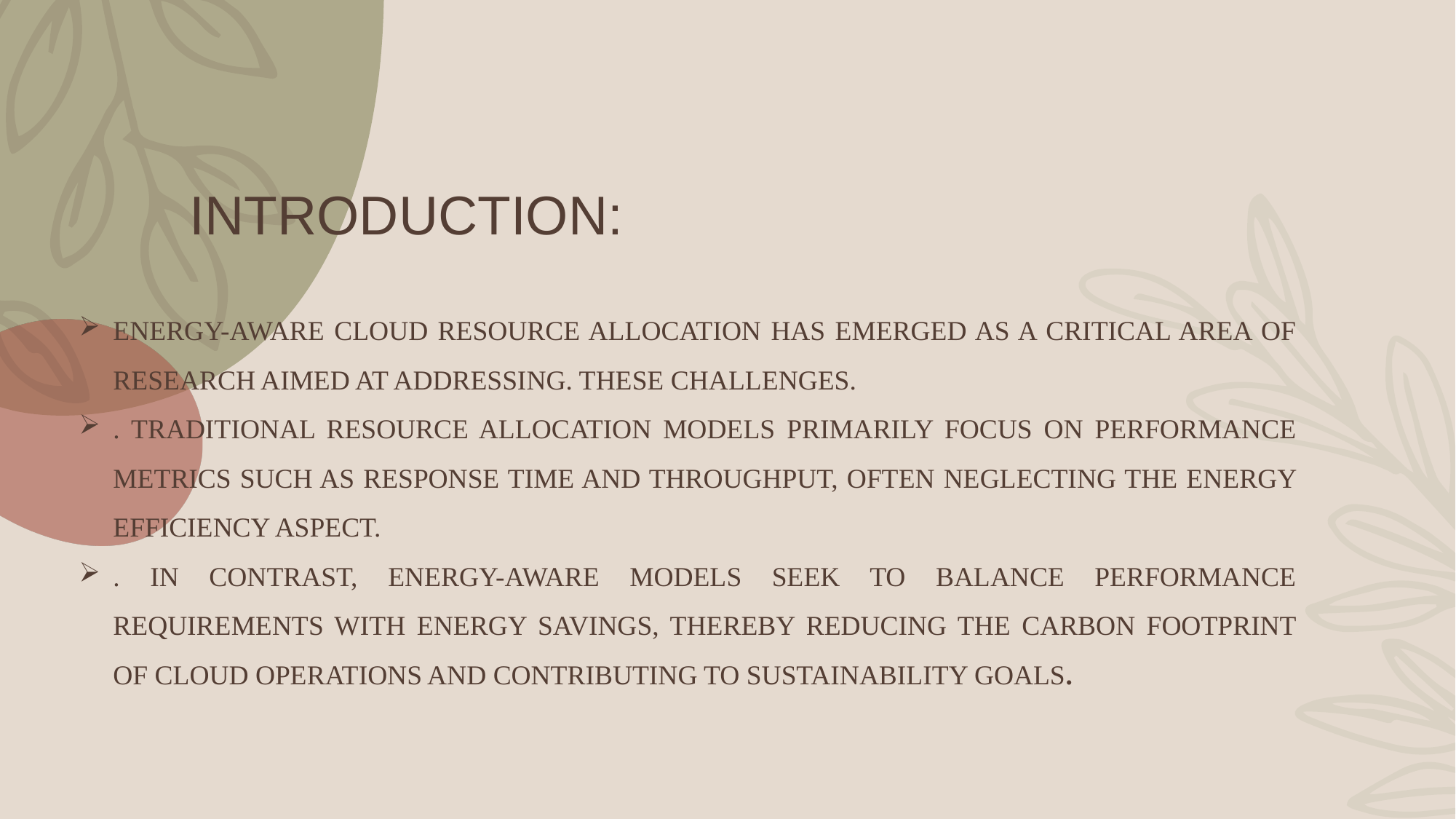

# INTRODUCTION:
ENERGY-aware cloud resource allocation has emerged as a critical area of research aimed at addressing. these challenges.
. Traditional resource allocation models primarily focus on performance metrics such as response time and throughput, often neglecting the energy efficiency aspect.
. In contrast, energy-aware models seek to balance performance requirements with energy savings, thereby reducing the carbon footprint of cloud operations and contributing to sustainability goals.